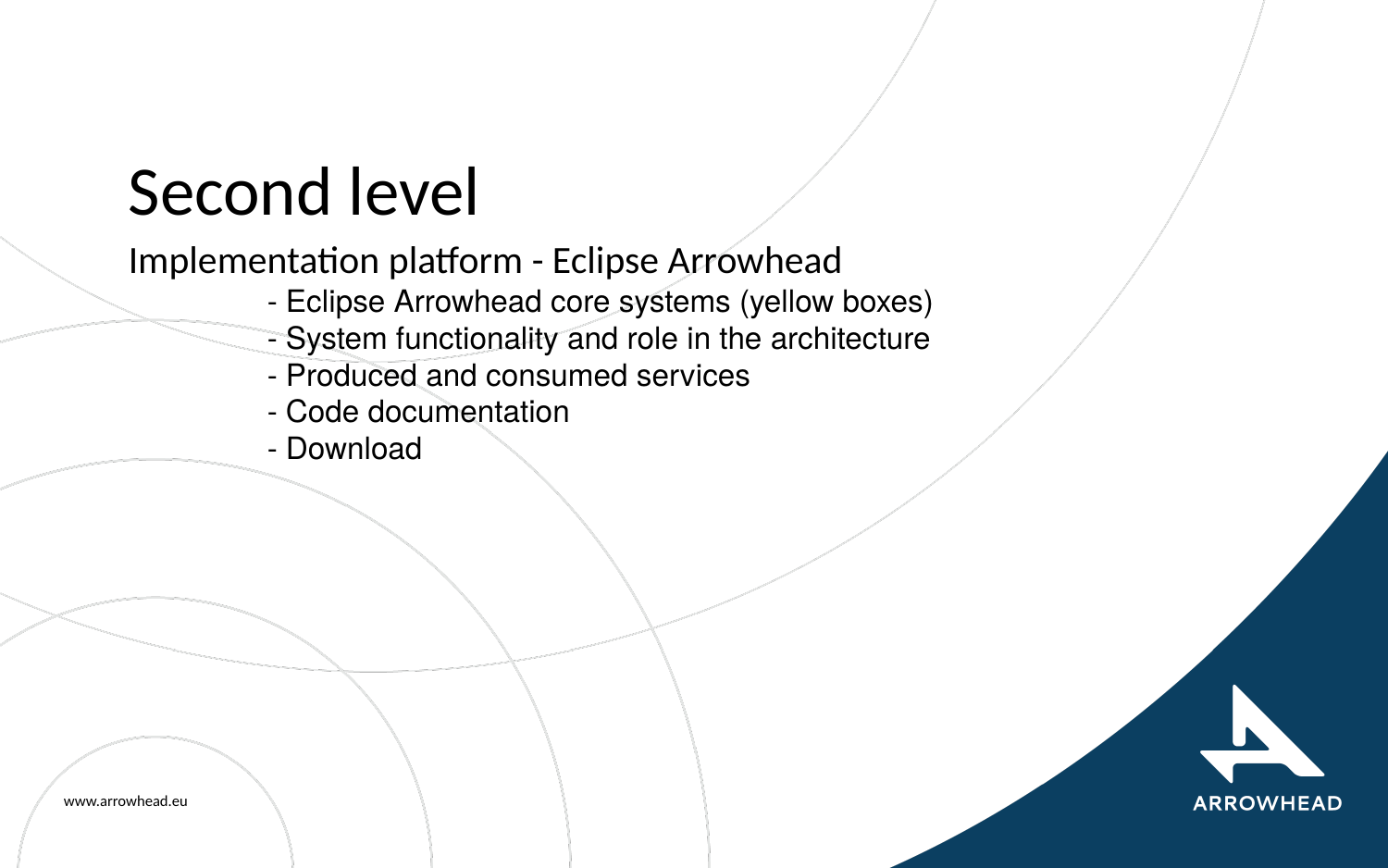

7
# Second level
Implementation platform - Eclipse Arrowhead
	- Eclipse Arrowhead core systems (yellow boxes)
	- System functionality and role in the architecture
	- Produced and consumed services
	- Code documentation
	- Download